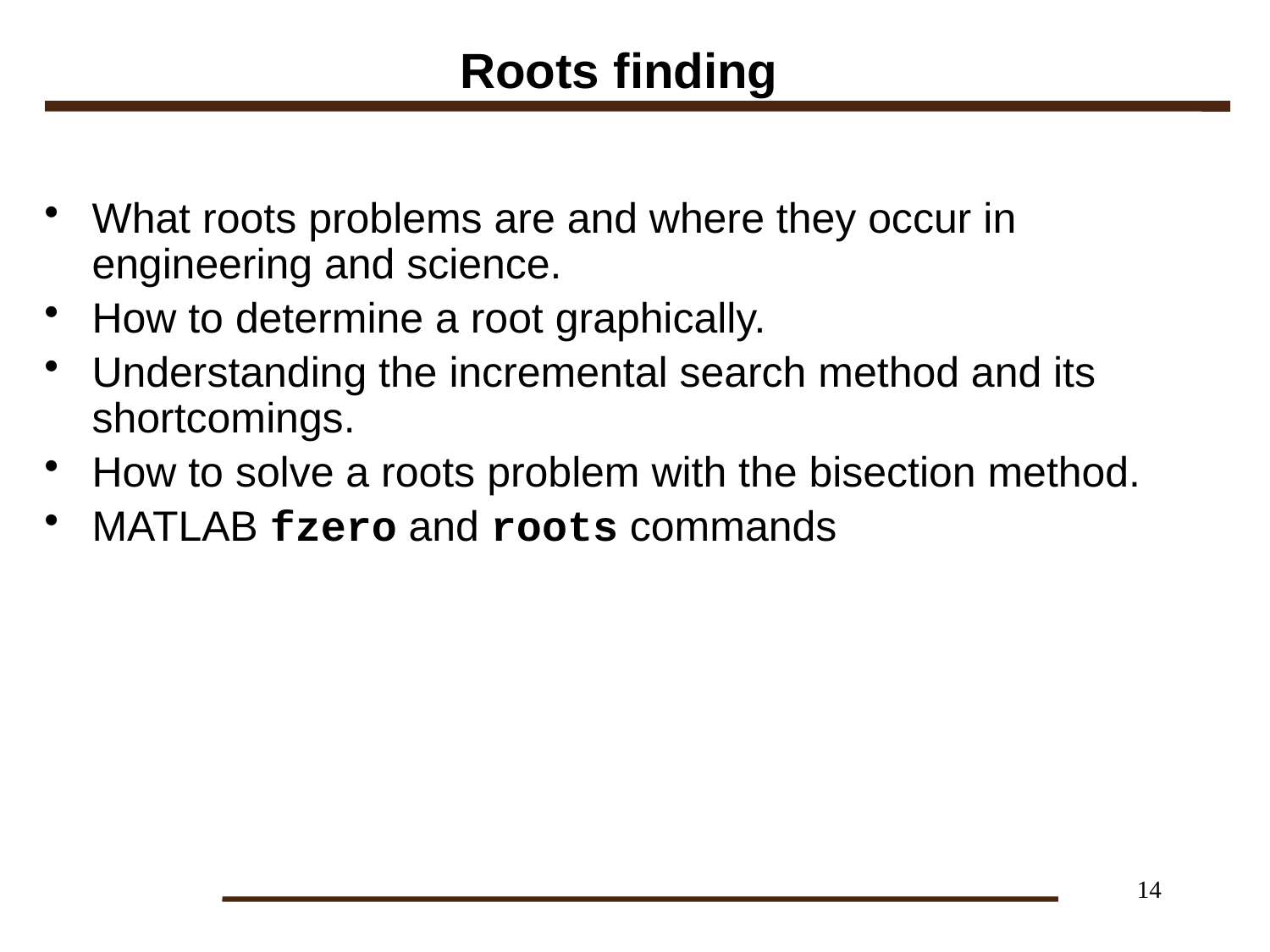

# Roots finding

What roots problems are and where they occur in engineering and science.
How to determine a root graphically.
Understanding the incremental search method and its shortcomings.
How to solve a roots problem with the bisection method.
MATLAB fzero and roots commands

14